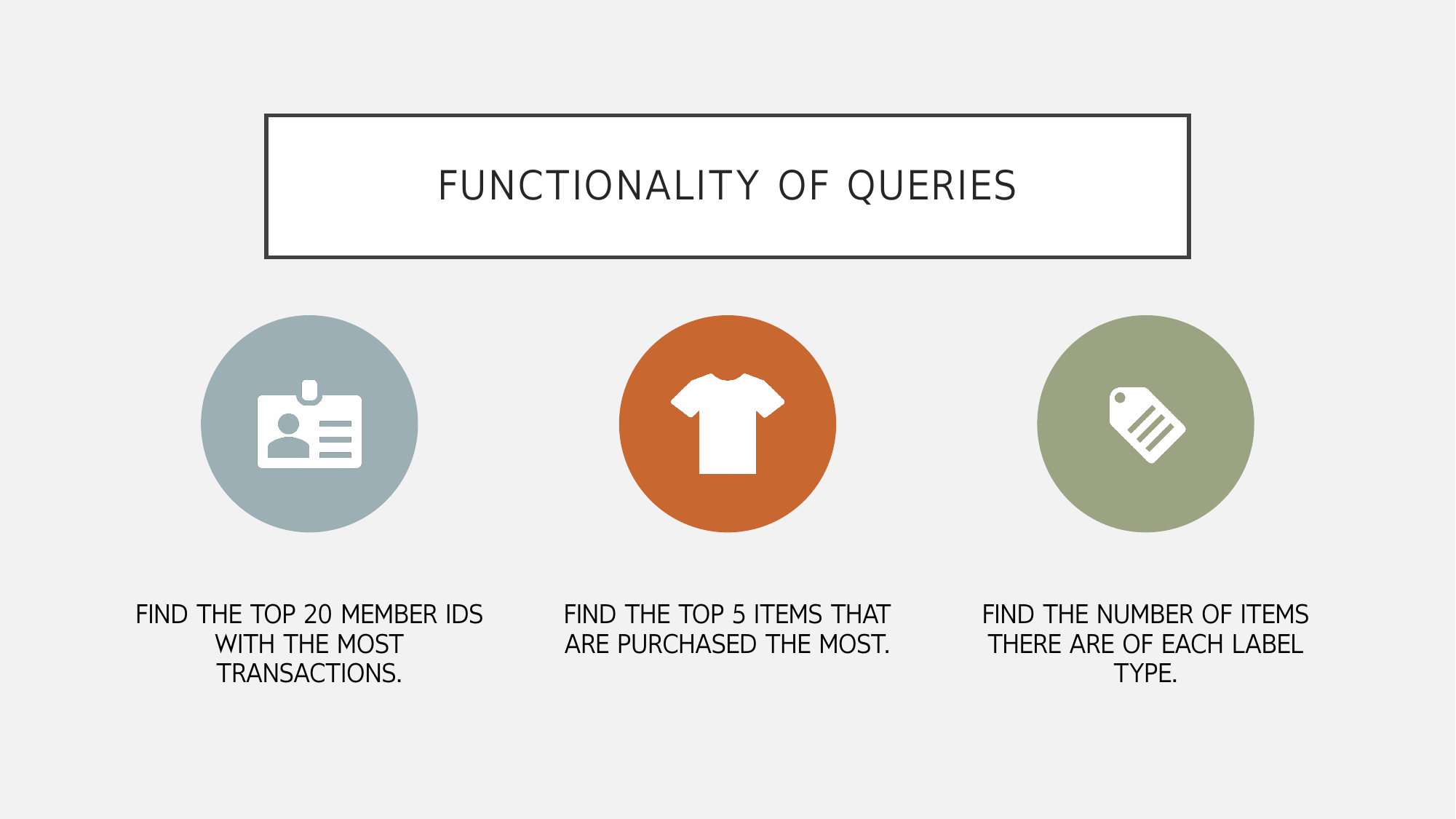

# Functionality of Queries
Find the top 20 member IDs with the most transactions.
Find the top 5 items that are purchased the most.
Find the number of items there are of each label type.